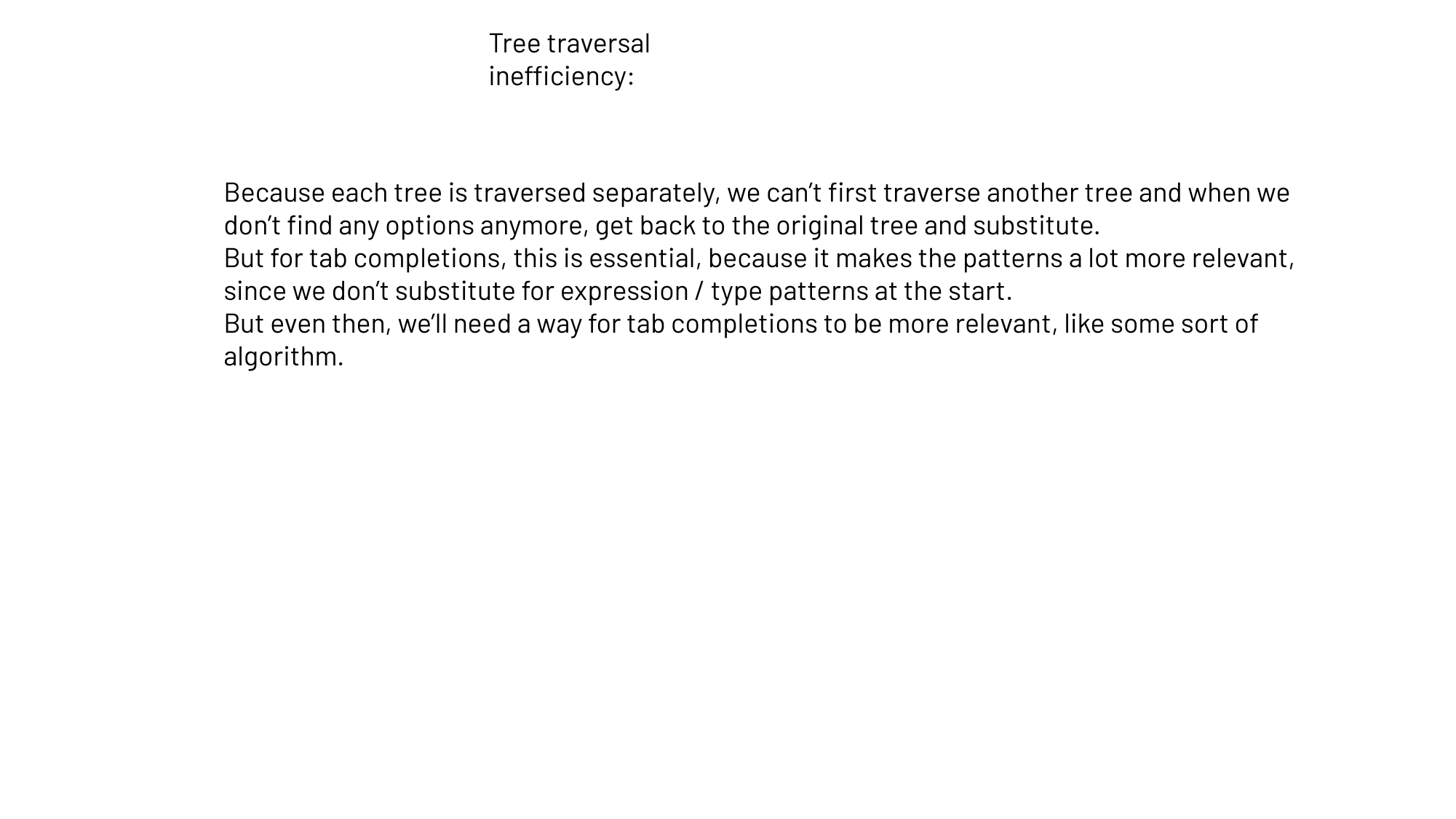

Tree traversal inefficiency:
Because each tree is traversed separately, we can’t first traverse another tree and when we don’t find any options anymore, get back to the original tree and substitute.
But for tab completions, this is essential, because it makes the patterns a lot more relevant, since we don’t substitute for expression / type patterns at the start.
But even then, we’ll need a way for tab completions to be more relevant, like some sort of algorithm.